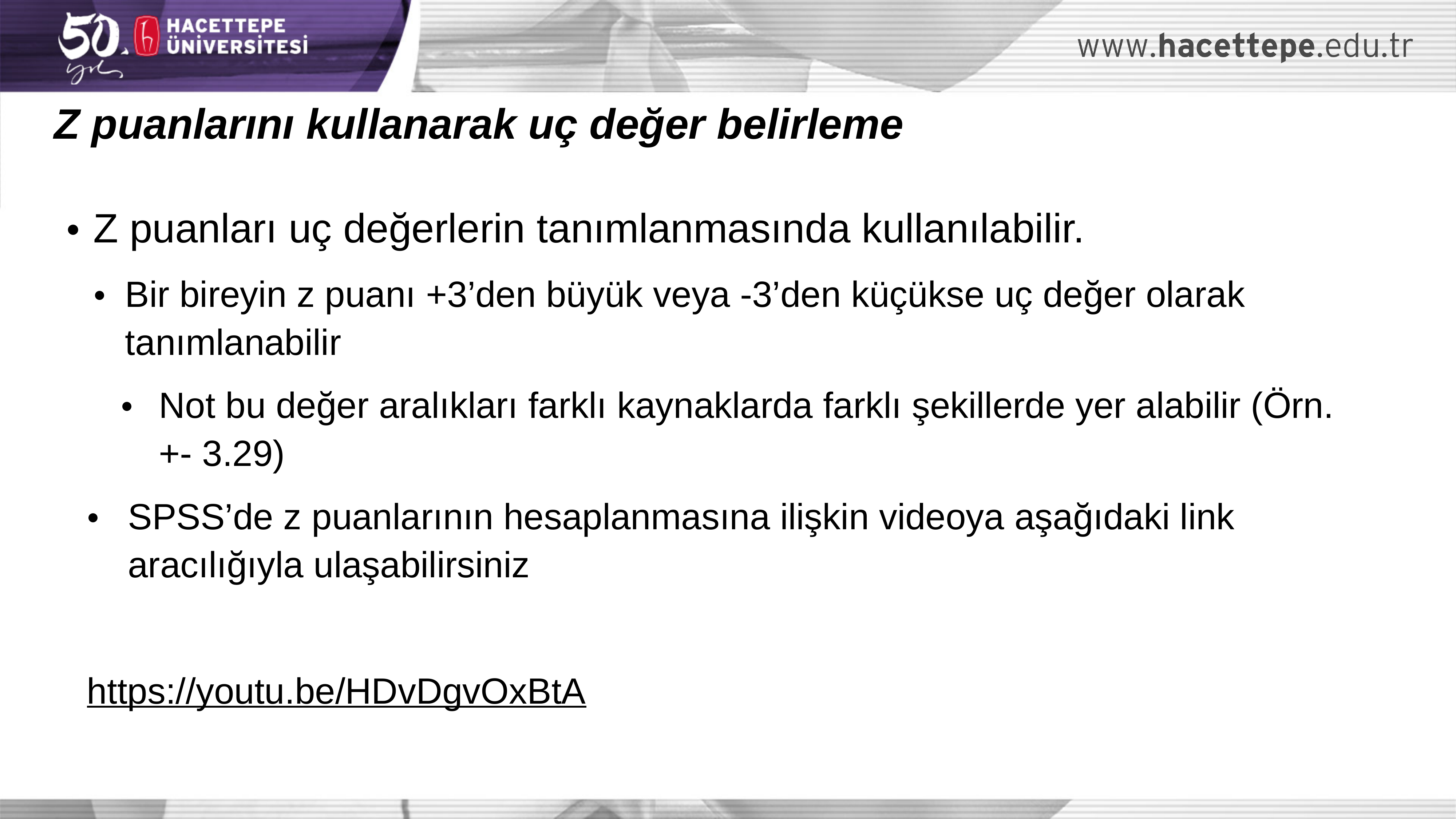

Z puanlarını kullanarak uç değer belirleme
Z puanları uç değerlerin tanımlanmasında kullanılabilir.
Bir bireyin z puanı +3’den büyük veya -3’den küçükse uç değer olarak tanımlanabilir
Not bu değer aralıkları farklı kaynaklarda farklı şekillerde yer alabilir (Örn. +- 3.29)
SPSS’de z puanlarının hesaplanmasına ilişkin videoya aşağıdaki link aracılığıyla ulaşabilirsiniz

https://youtu.be/HDvDgvOxBtA